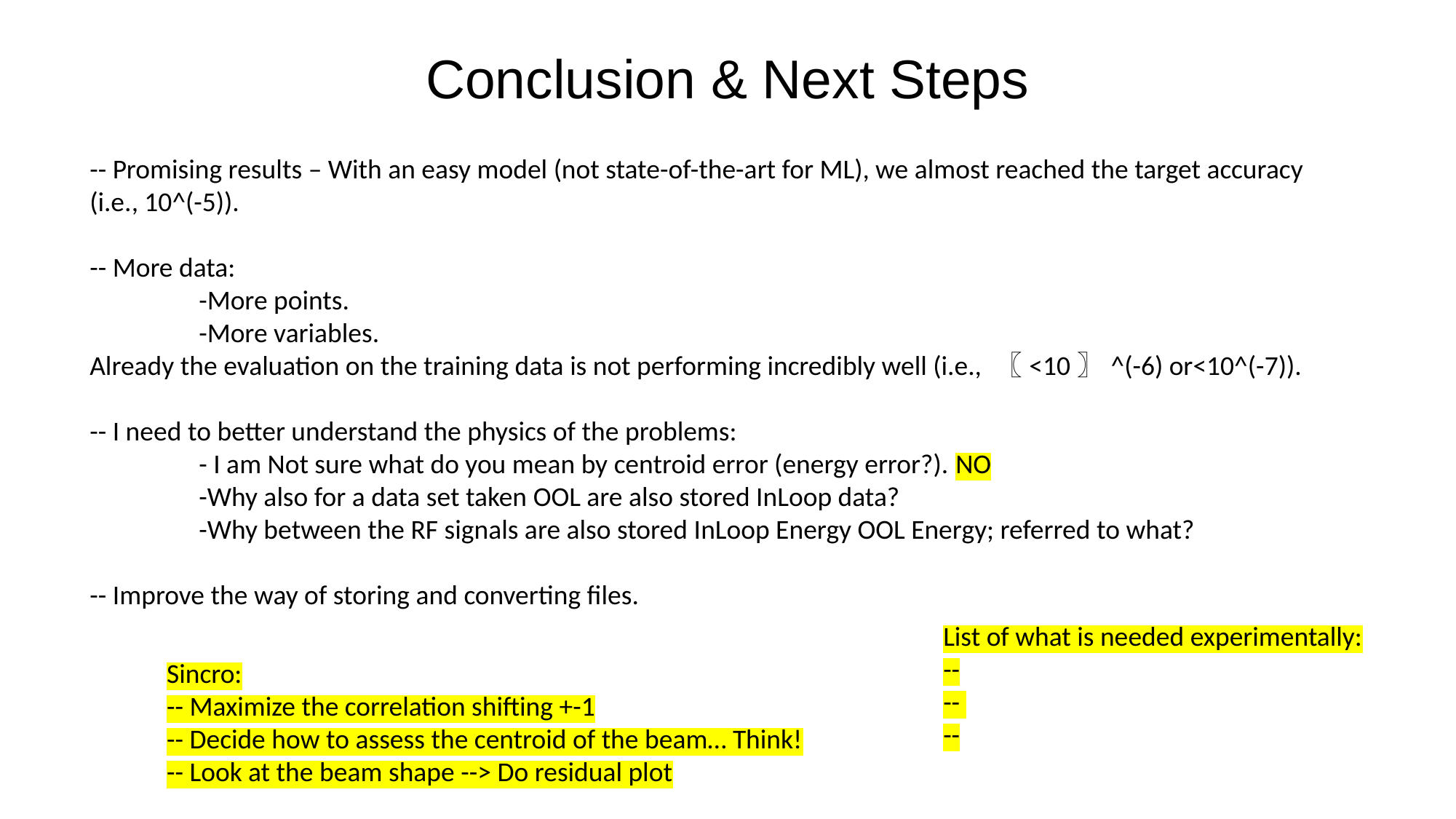

Conclusion & Next Steps
-- Promising results – With an easy model (not state-of-the-art for ML), we almost reached the target accuracy (i.e., 10^(-5)).

-- More data:
	-More points.
	-More variables.
Already the evaluation on the training data is not performing incredibly well (i.e., 〖<10〗^(-6) or<10^(-7)).

-- I need to better understand the physics of the problems:
	- I am Not sure what do you mean by centroid error (energy error?). NO
	-Why also for a data set taken OOL are also stored InLoop data?
	-Why between the RF signals are also stored InLoop Energy OOL Energy; referred to what?

-- Improve the way of storing and converting files.
List of what is needed experimentally:
--
--
--
Sincro:
-- Maximize the correlation shifting +-1
-- Decide how to assess the centroid of the beam… Think!
-- Look at the beam shape --> Do residual plot